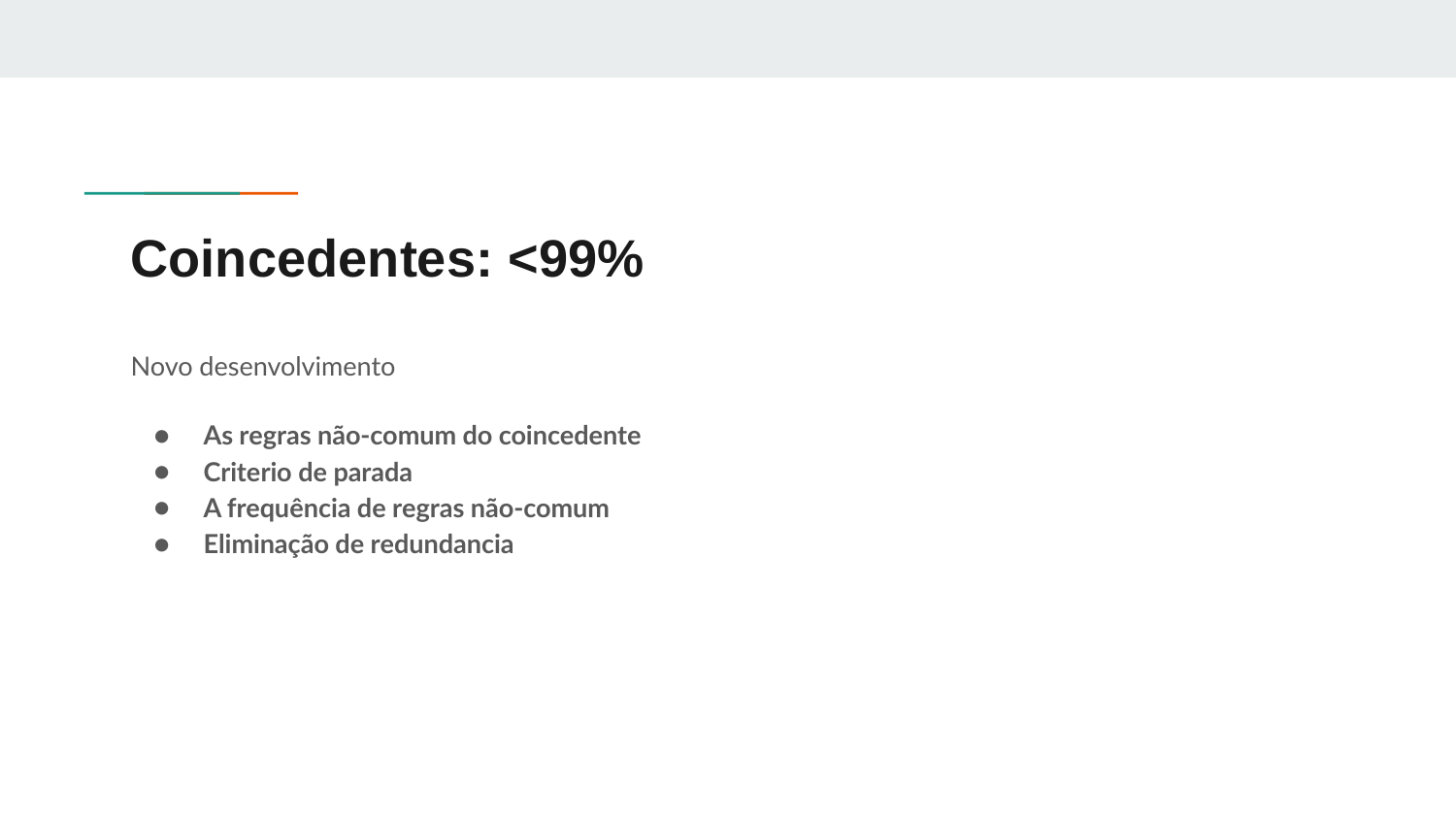

# Coincedentes: <99%
Novo desenvolvimento
As regras não-comum do coincedente
Criterio de parada
A frequência de regras não-comum
Eliminação de redundancia